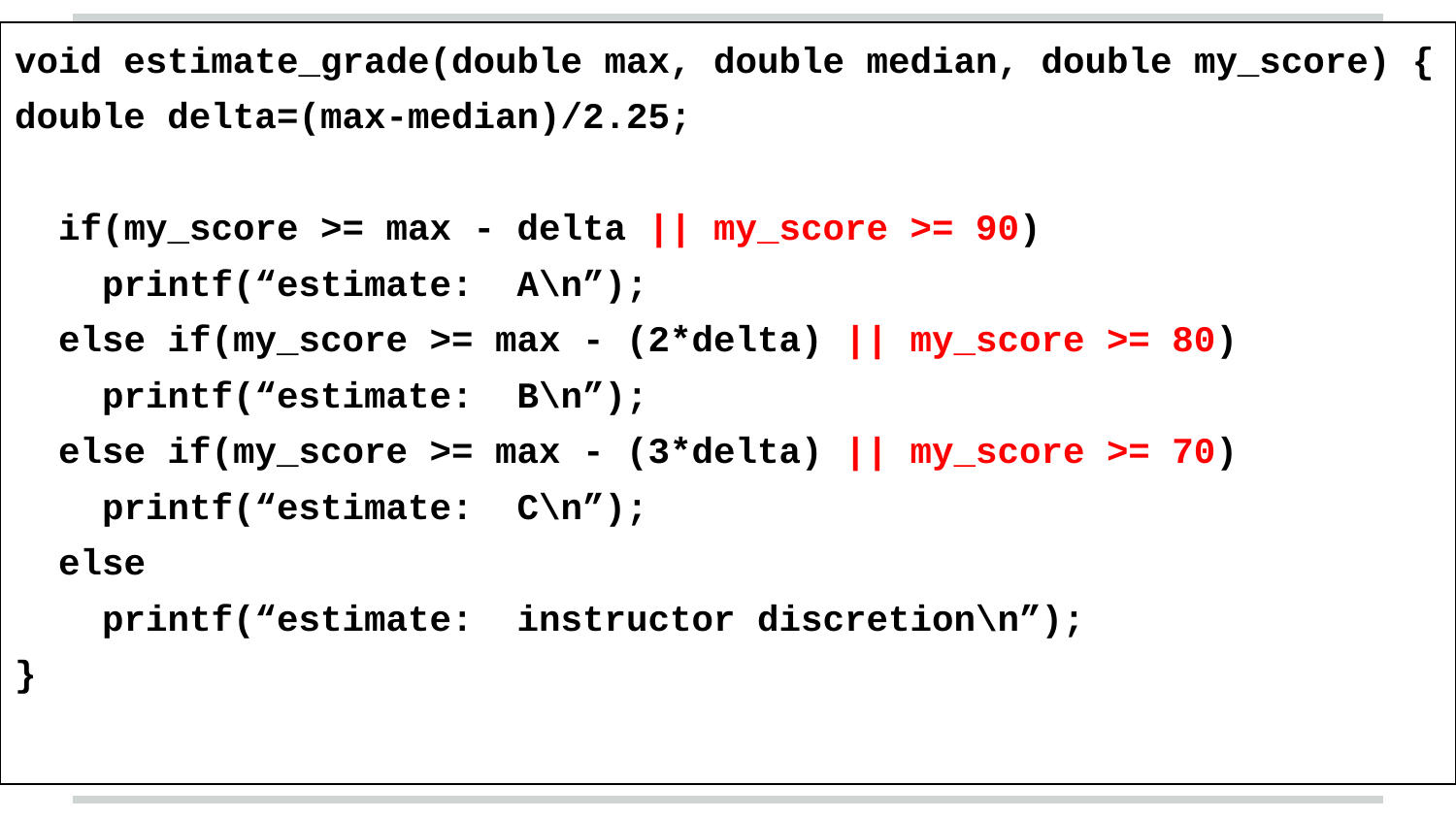

void estimate_grade(double max, double median, double my_score) {
double delta=(max-median)/2.25;

  if(my_score >= max - delta || my_score >= 90)
    printf(“estimate:  A\n”);
  else if(my_score >= max - (2*delta) || my_score >= 80)
    printf(“estimate:  B\n”);
  else if(my_score >= max - (3*delta) || my_score >= 70)
    printf(“estimate:  C\n”);
  else
    printf(“estimate:  instructor discretion\n”);
}